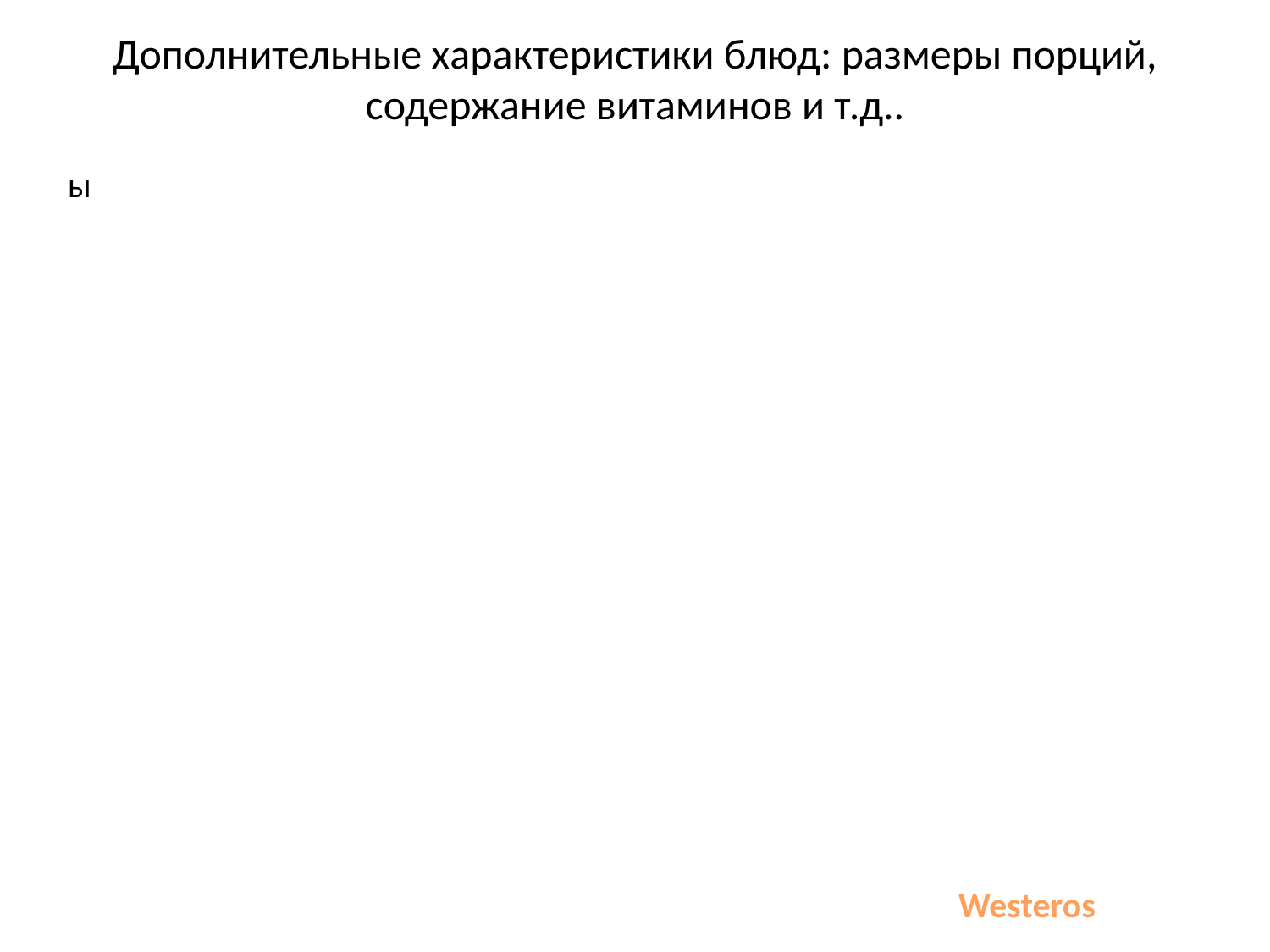

# Дополнительные характеристики блюд: размеры порций, содержание витаминов и т.д..
ы